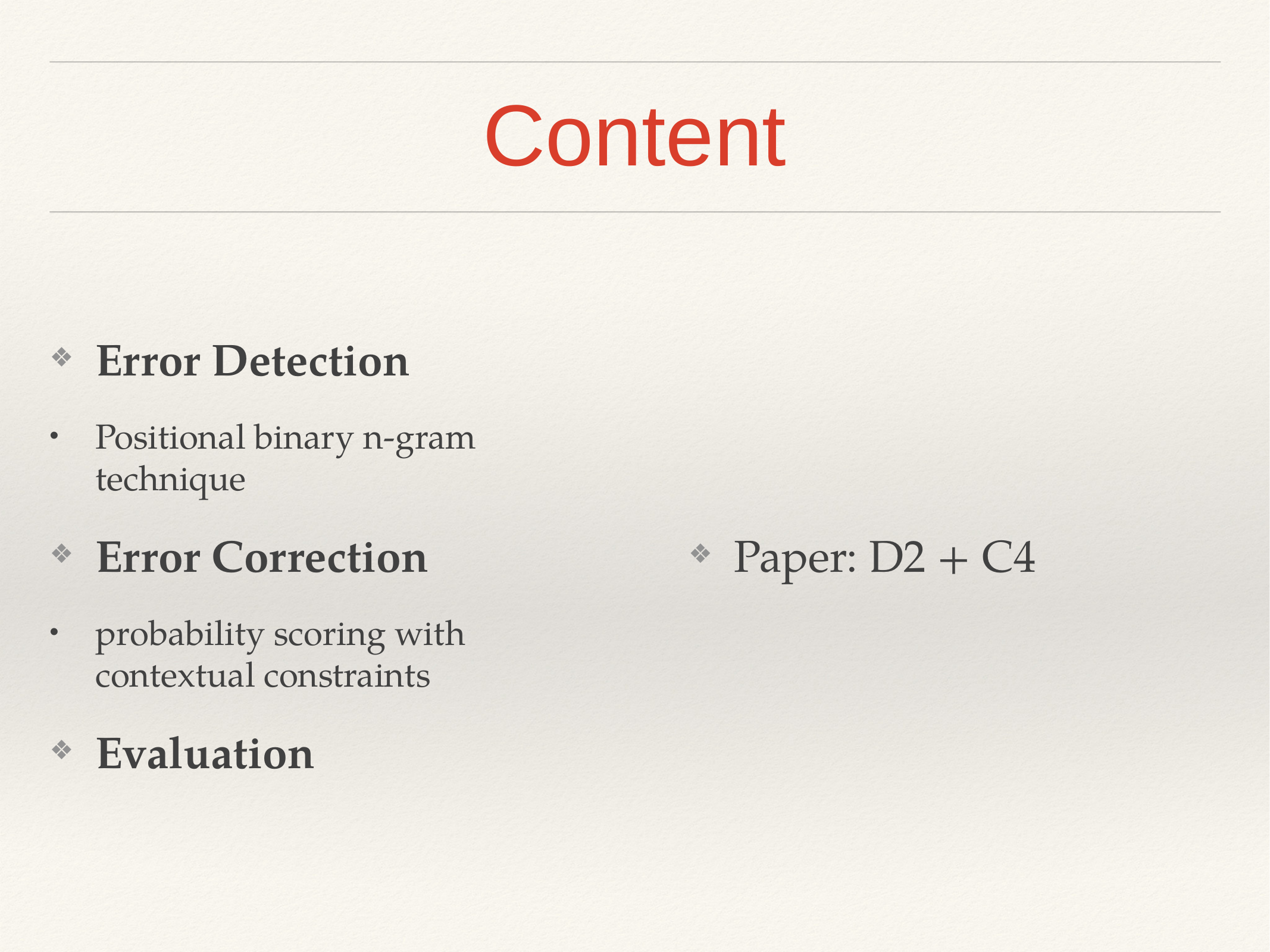

# Content
Error Detection
Positional binary n-gram technique
Error Correction
probability scoring with contextual constraints
Evaluation
Paper: D2 + C4